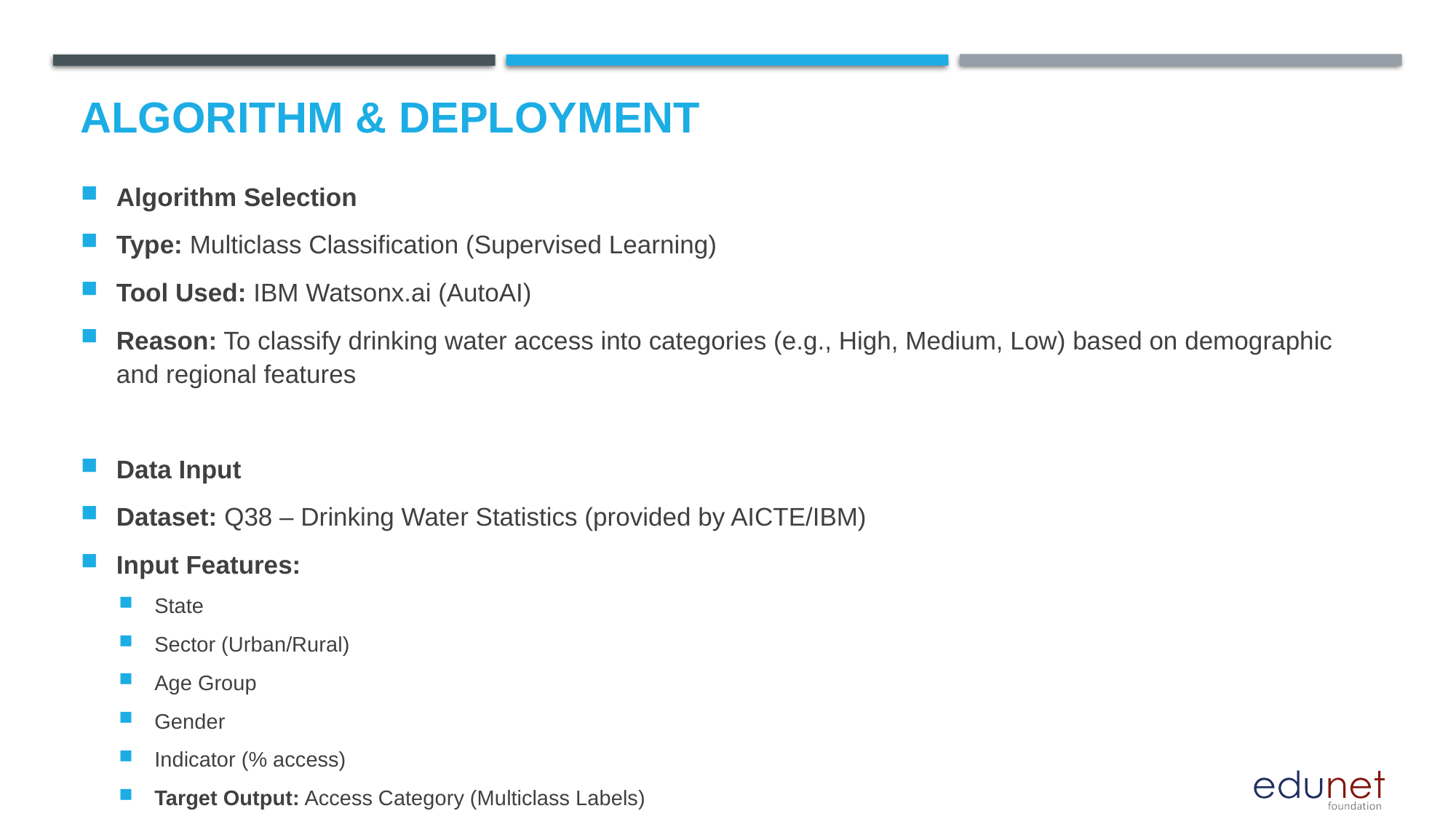

# Algorithm & Deployment
Algorithm Selection
Type: Multiclass Classification (Supervised Learning)
Tool Used: IBM Watsonx.ai (AutoAI)
Reason: To classify drinking water access into categories (e.g., High, Medium, Low) based on demographic and regional features

Data Input
Dataset: Q38 – Drinking Water Statistics (provided by AICTE/IBM)
Input Features:
State
Sector (Urban/Rural)
Age Group
Gender
Indicator (% access)
Target Output: Access Category (Multiclass Labels)